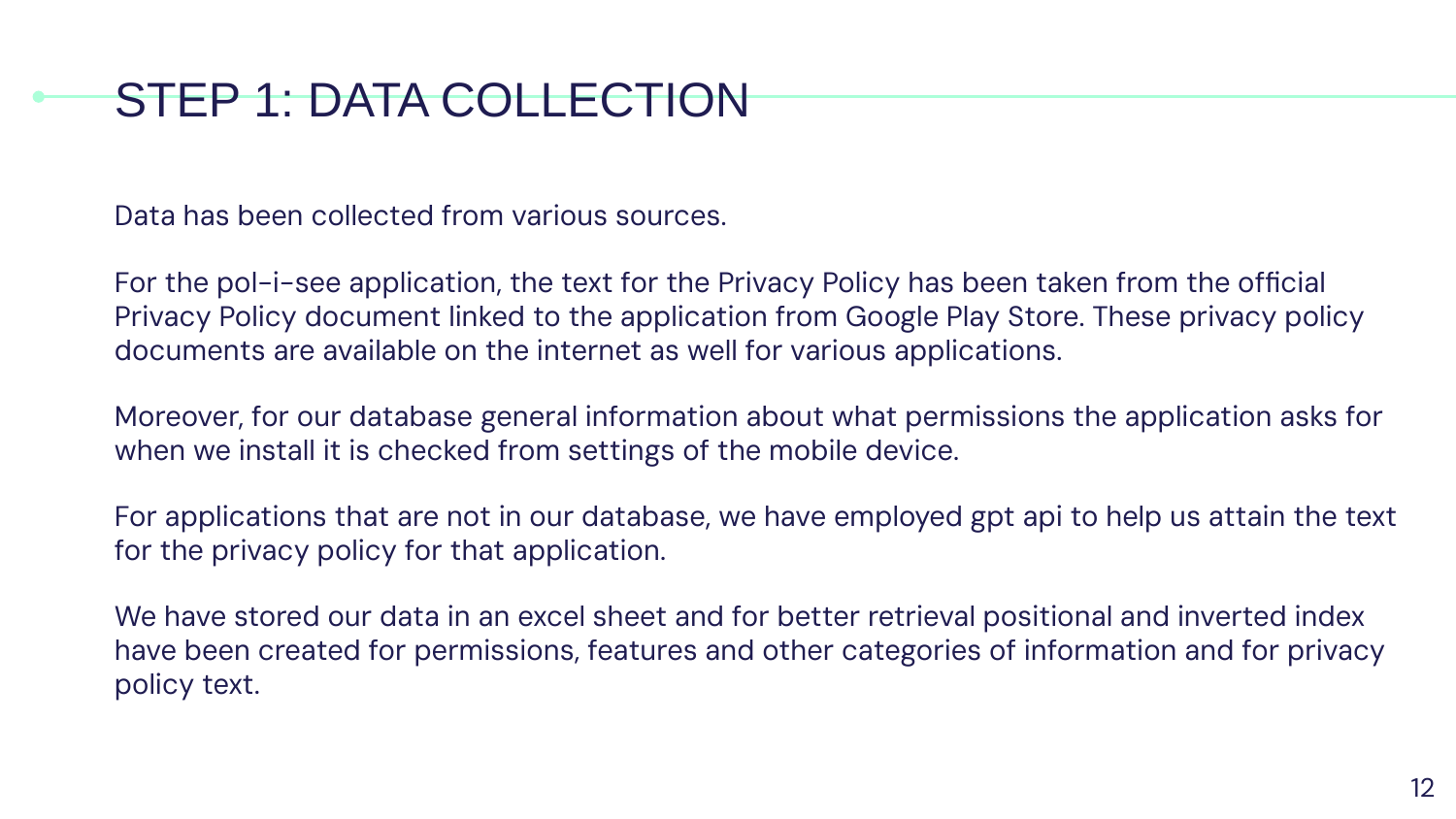

# STEP 1: DATA COLLECTION
Data has been collected from various sources.
For the pol-i-see application, the text for the Privacy Policy has been taken from the official Privacy Policy document linked to the application from Google Play Store. These privacy policy documents are available on the internet as well for various applications.
Moreover, for our database general information about what permissions the application asks for when we install it is checked from settings of the mobile device.
For applications that are not in our database, we have employed gpt api to help us attain the text for the privacy policy for that application.
We have stored our data in an excel sheet and for better retrieval positional and inverted index have been created for permissions, features and other categories of information and for privacy policy text.

12